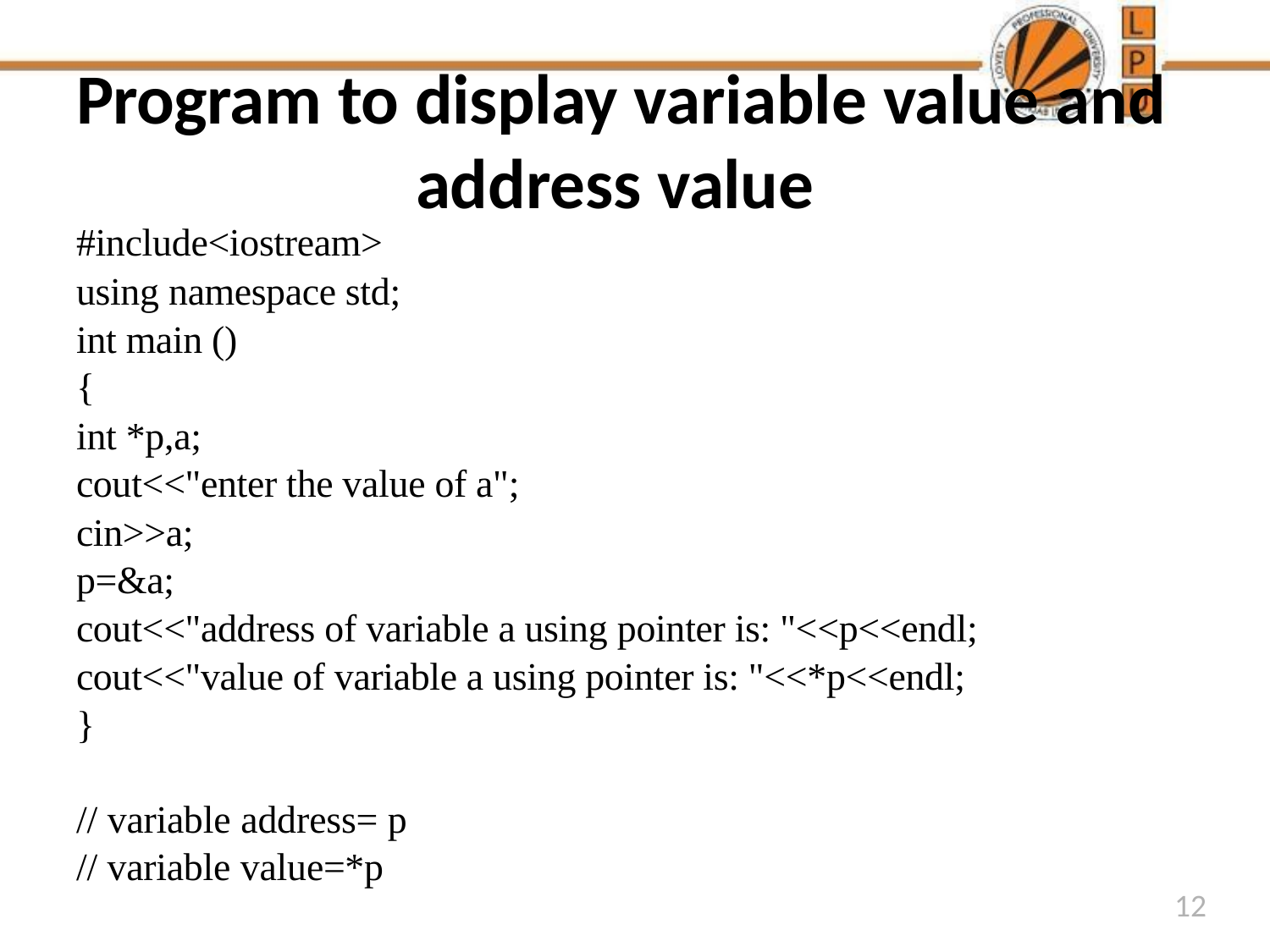

# Program to display variable value and  address value
#include<iostream>
using namespace std;
int main ()
{
int *p,a;
cout<<"enter the value of a";
cin>>a;
p=&a;
cout<<"address of variable a using pointer is: "<<p<<endl;
cout<<"value of variable a using pointer is: "<<*p<<endl;
}

// variable address= p
// variable value=*p
12